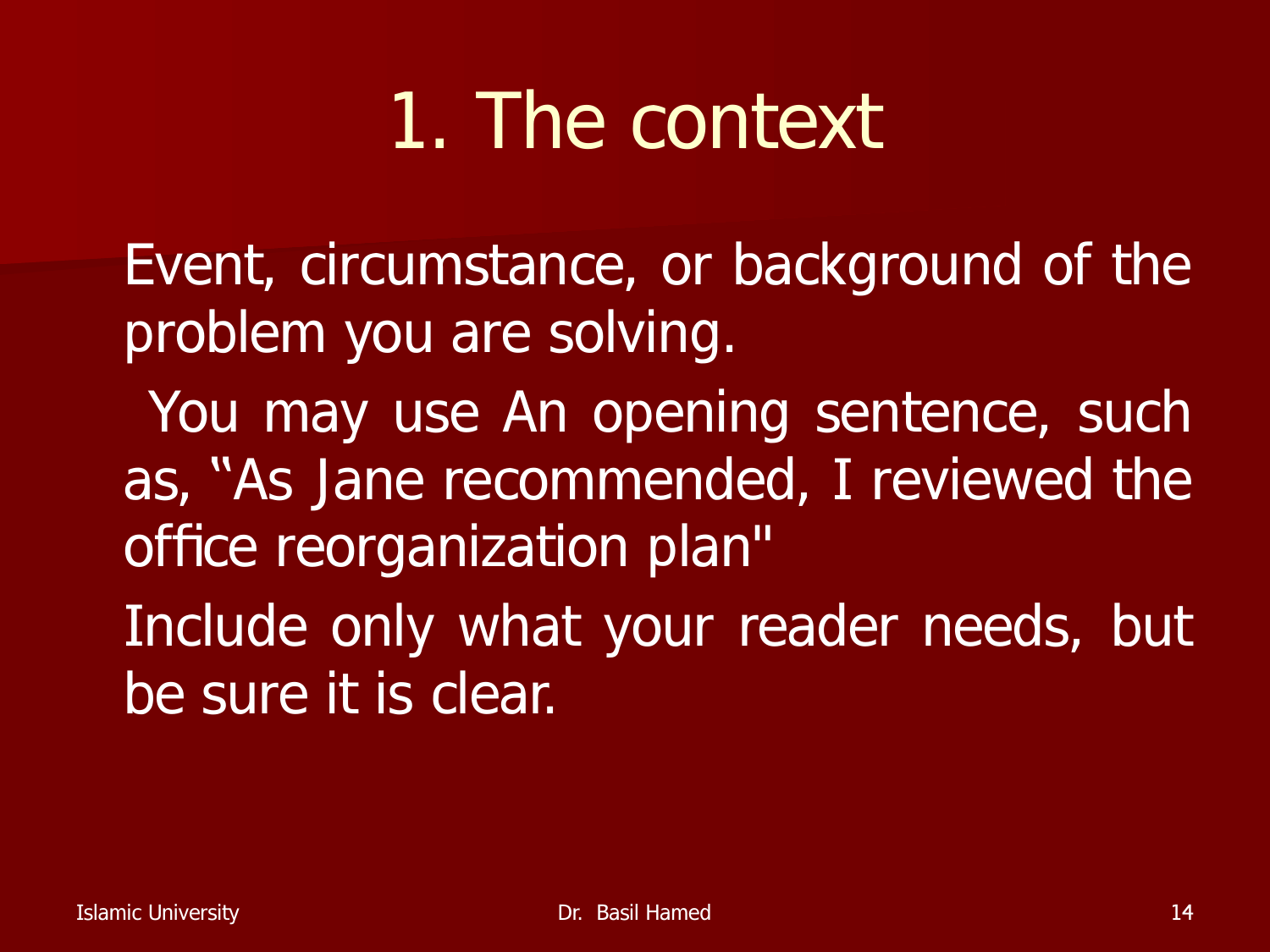

# 1. The context
	Event, circumstance, or background of the problem you are solving.
   You may use An opening sentence, such as, “As Jane recommended, I reviewed the office reorganization plan"
	Include only what your reader needs, but be sure it is clear.

Islamic University
Dr.  Basil Hamed
14